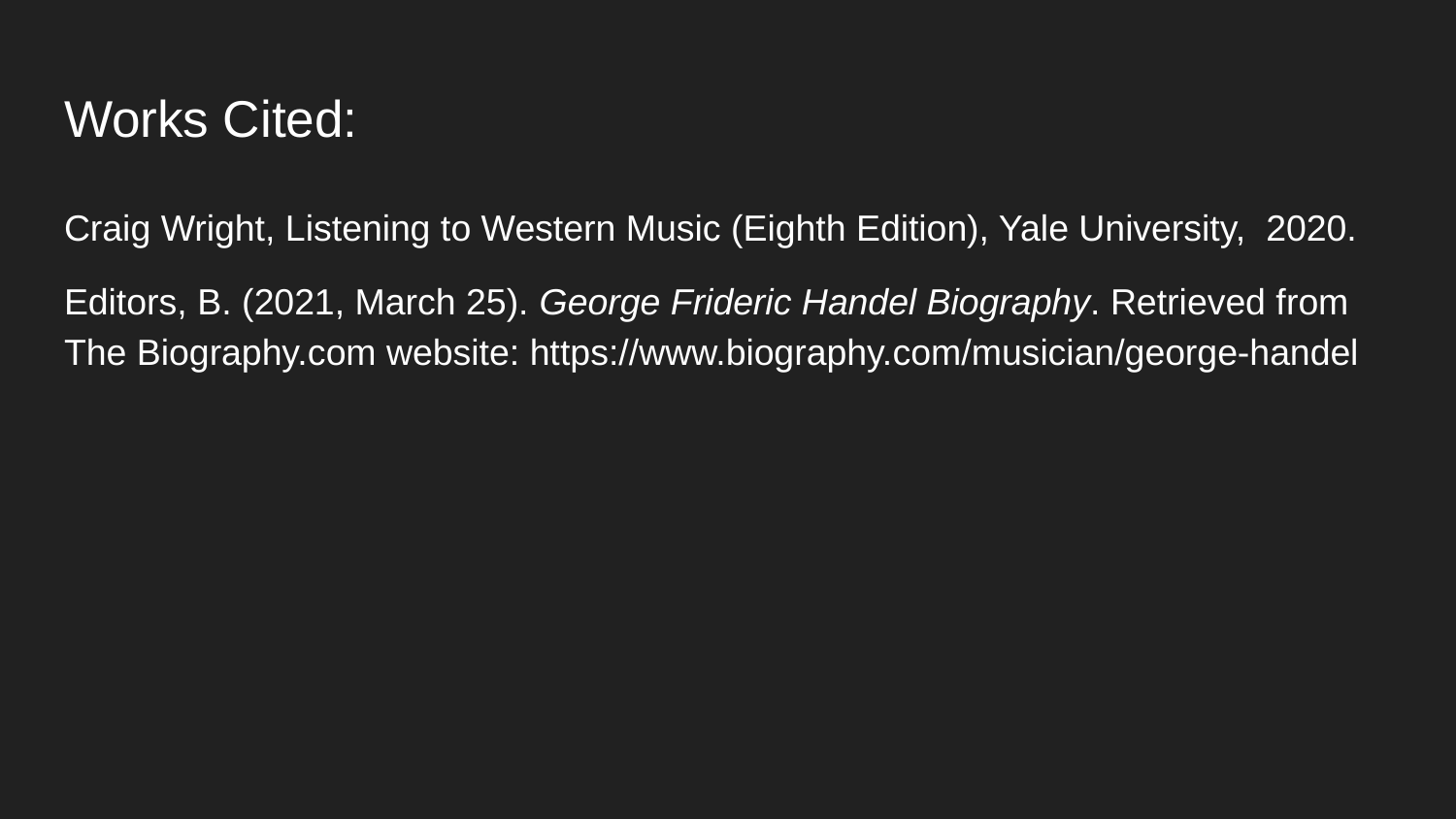

# Works Cited:
Craig Wright, Listening to Western Music (Eighth Edition), Yale University,  2020.
Editors, B. (2021, March 25). George Frideric Handel Biography. Retrieved from The Biography.com website: https://www.biography.com/musician/george-handel